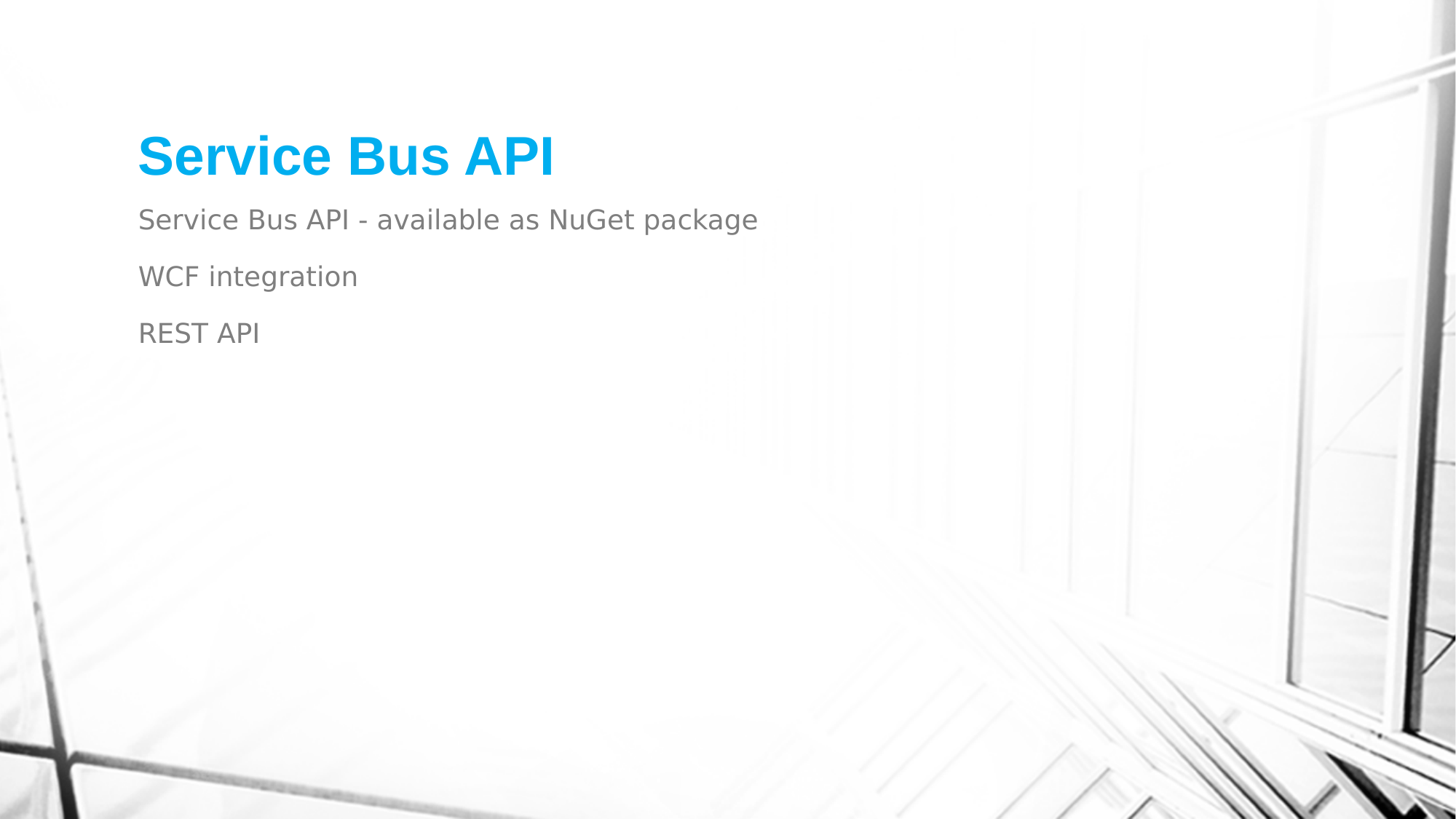

# Service Bus API
Service Bus API - available as NuGet package
WCF integration
REST API